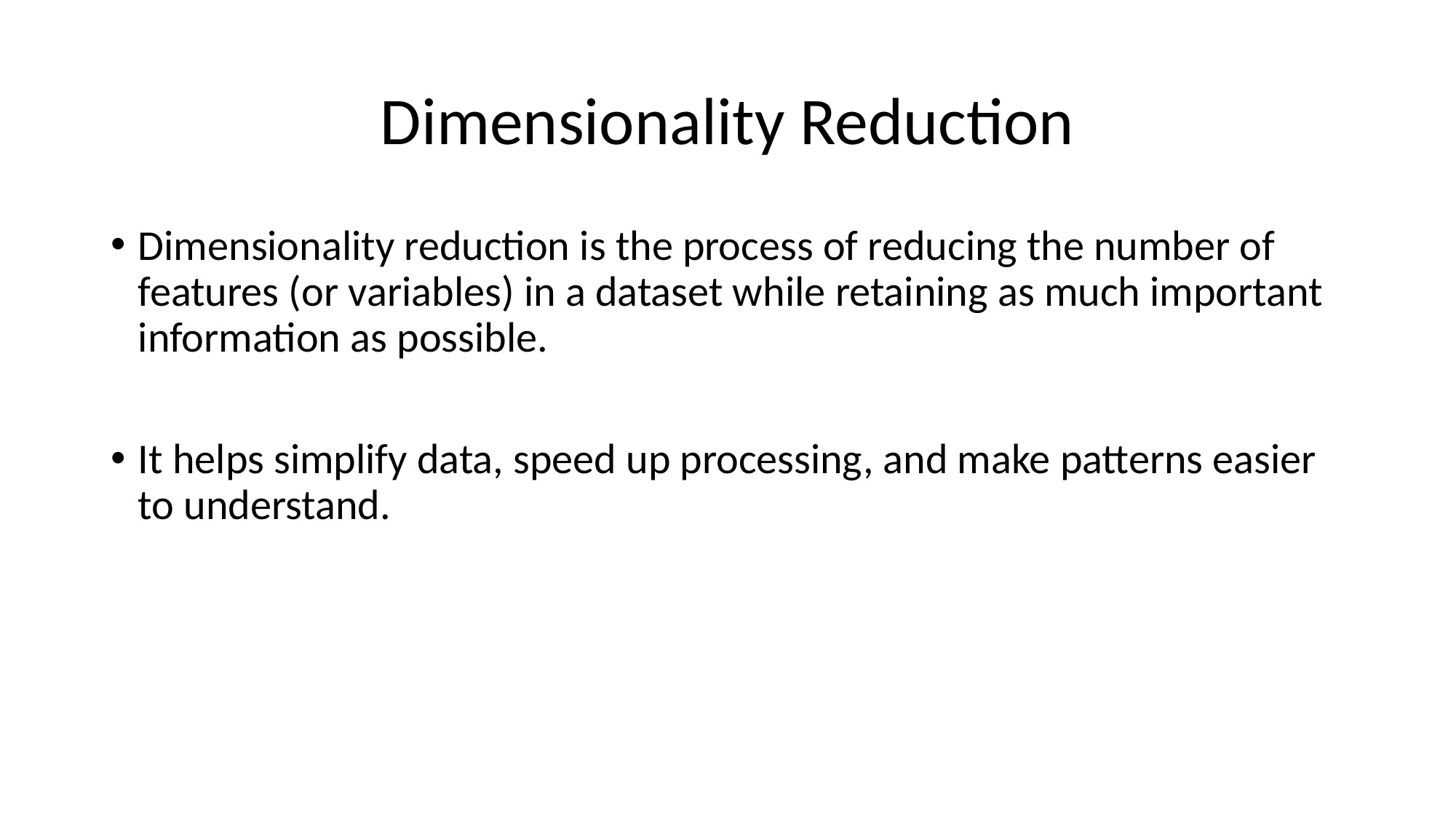

# Dimensionality Reduction
Dimensionality reduction is the process of reducing the number of features (or variables) in a dataset while retaining as much important information as possible.

It helps simplify data, speed up processing, and make patterns easier to understand.